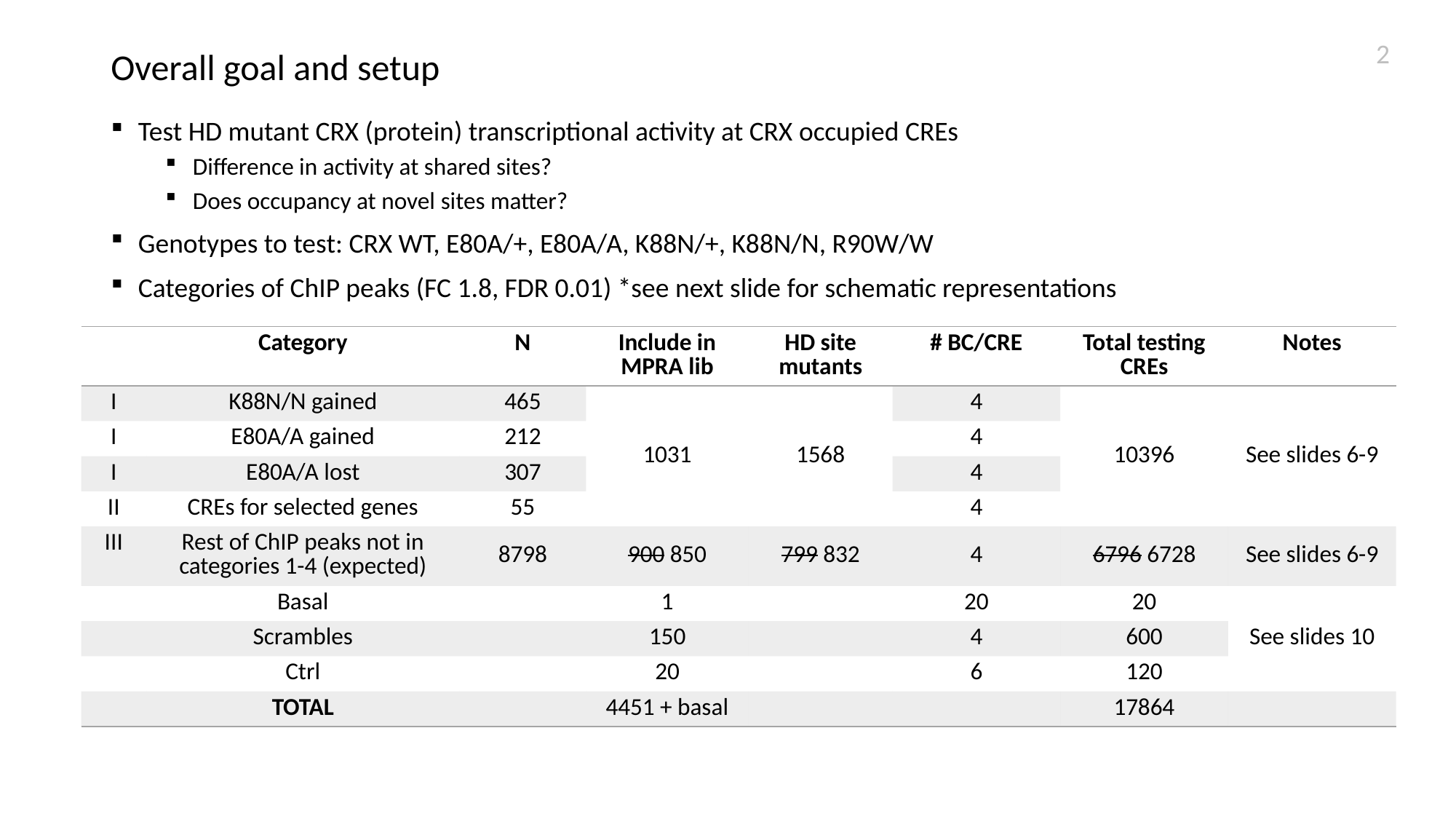

# Overall goal and setup
Test HD mutant CRX (protein) transcriptional activity at CRX occupied CREs
Difference in activity at shared sites?
Does occupancy at novel sites matter?
Genotypes to test: CRX WT, E80A/+, E80A/A, K88N/+, K88N/N, R90W/W
Categories of ChIP peaks (FC 1.8, FDR 0.01) *see next slide for schematic representations
|  | Category | N | Include in MPRA lib | HD site mutants | # BC/CRE | Total testing CREs | Notes |
| --- | --- | --- | --- | --- | --- | --- | --- |
| I | K88N/N gained | 465 | 1031 | 1568 | 4 | 10396 | See slides 6-9 |
| I | E80A/A gained | 212 |  |  | 4 |  |  |
| I | E80A/A lost | 307 |  |  | 4 |  |  |
| II | CREs for selected genes | 55 |  |  | 4 |  |  |
| III | Rest of ChIP peaks not in categories 1-4 (expected) | 8798 | 900 850 | 799 832 | 4 | 6796 6728 | See slides 6-9 |
|  | Basal |  | 1 |  | 20 | 20 | See slides 10 |
|  | Scrambles |  | 150 |  | 4 | 600 | See slides 10 |
|  | Ctrl |  | 20 |  | 6 | 120 |  |
|  | TOTAL |  | 4451 + basal |  |  | 17864 |  |